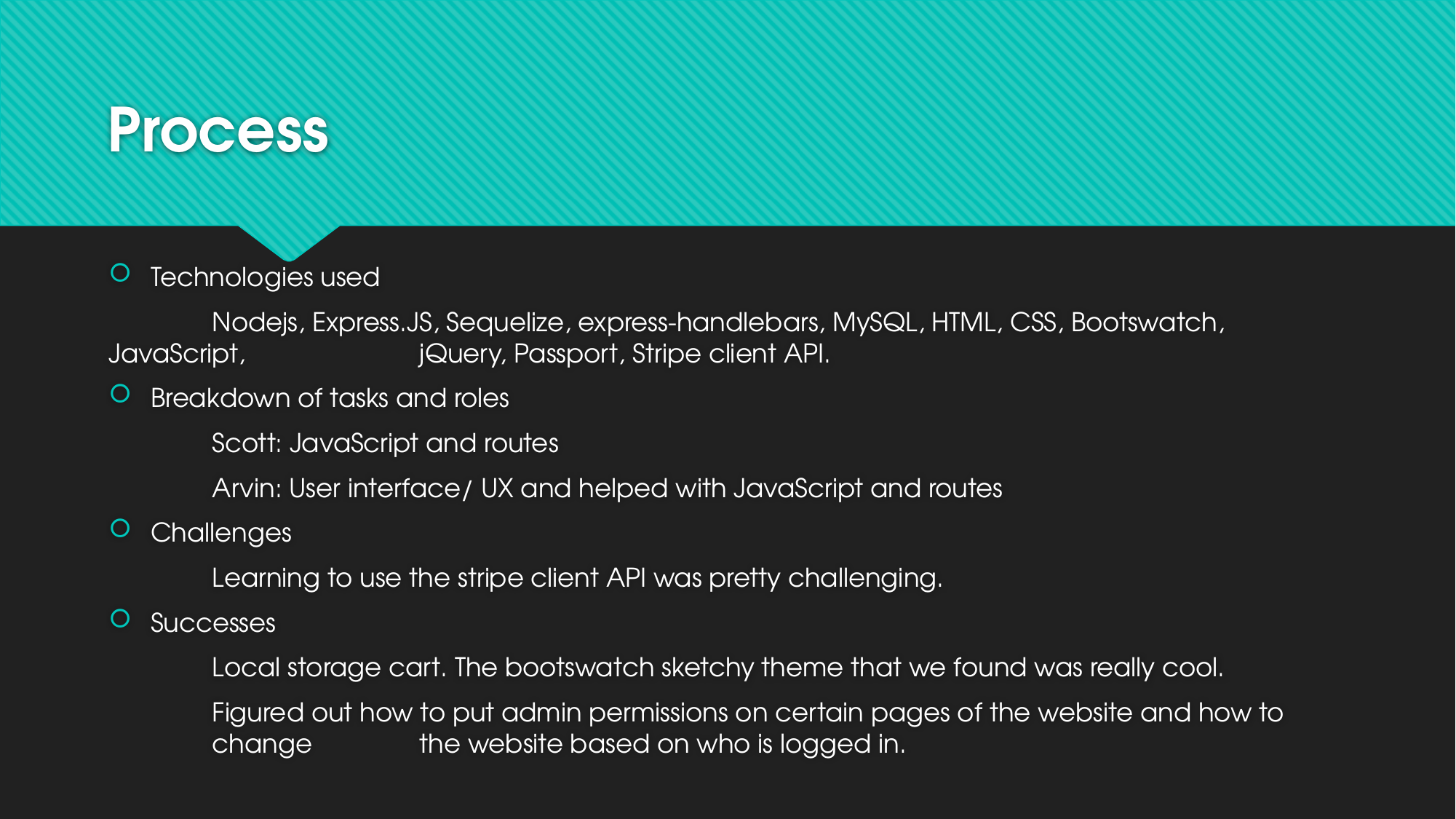

# Process
Technologies used
	Nodejs, Express.JS, Sequelize, express-handlebars, MySQL, HTML, CSS, Bootswatch, JavaScript,                      	jQuery, Passport, Stripe client API.
Breakdown of tasks and roles
	Scott: JavaScript and routes
	Arvin: User interface/ UX and helped with JavaScript and routes
Challenges
	Learning to use the stripe client API was pretty challenging.
Successes
	Local storage cart. The bootswatch sketchy theme that we found was really cool.
	Figured out how to put admin permissions on certain pages of the website and how to 	change 	the website based on who is logged in.